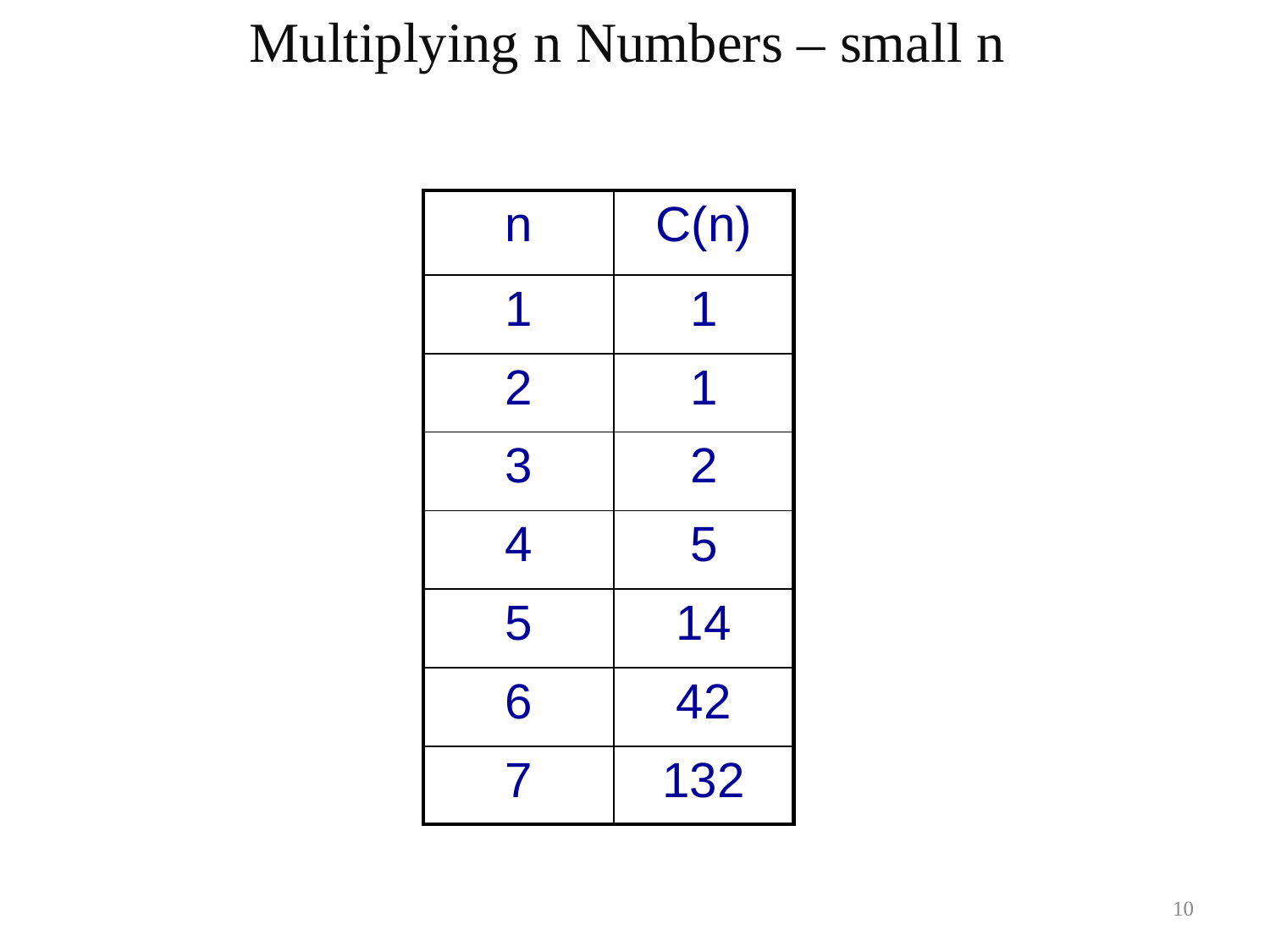

Multiplying n Numbers – small n
| n | C(n) |
| --- | --- |
| 1 | 1 |
| 2 | 1 |
| 3 | 2 |
| 4 | 5 |
| 5 | 14 |
| 6 | 42 |
| 7 | 132 |
10